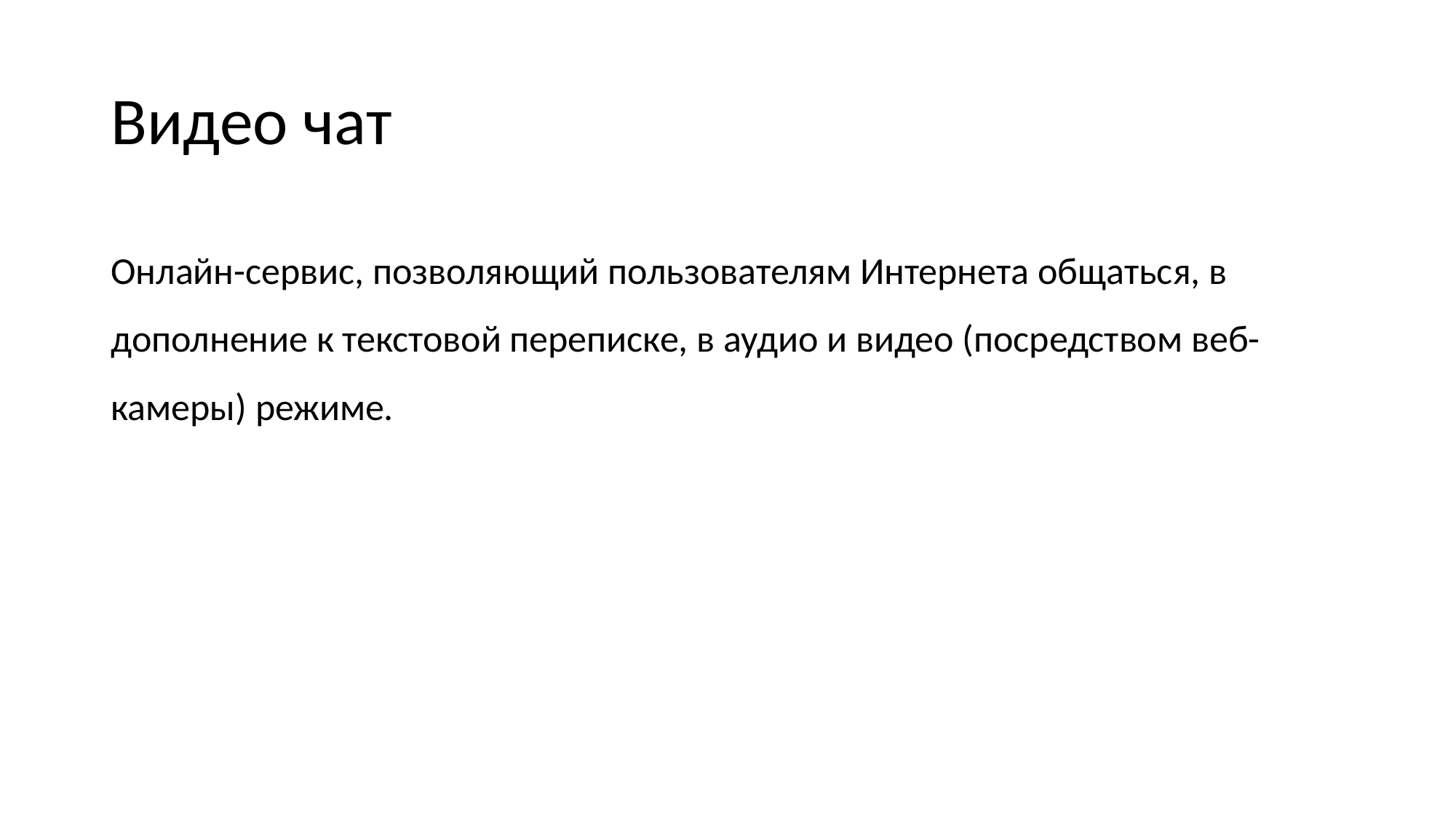

# Видео чат
Онлайн-сервис, позволяющий пользователям Интернета общаться, в дополнение к текстовой переписке, в аудио и видео (посредством веб-камеры) режиме.